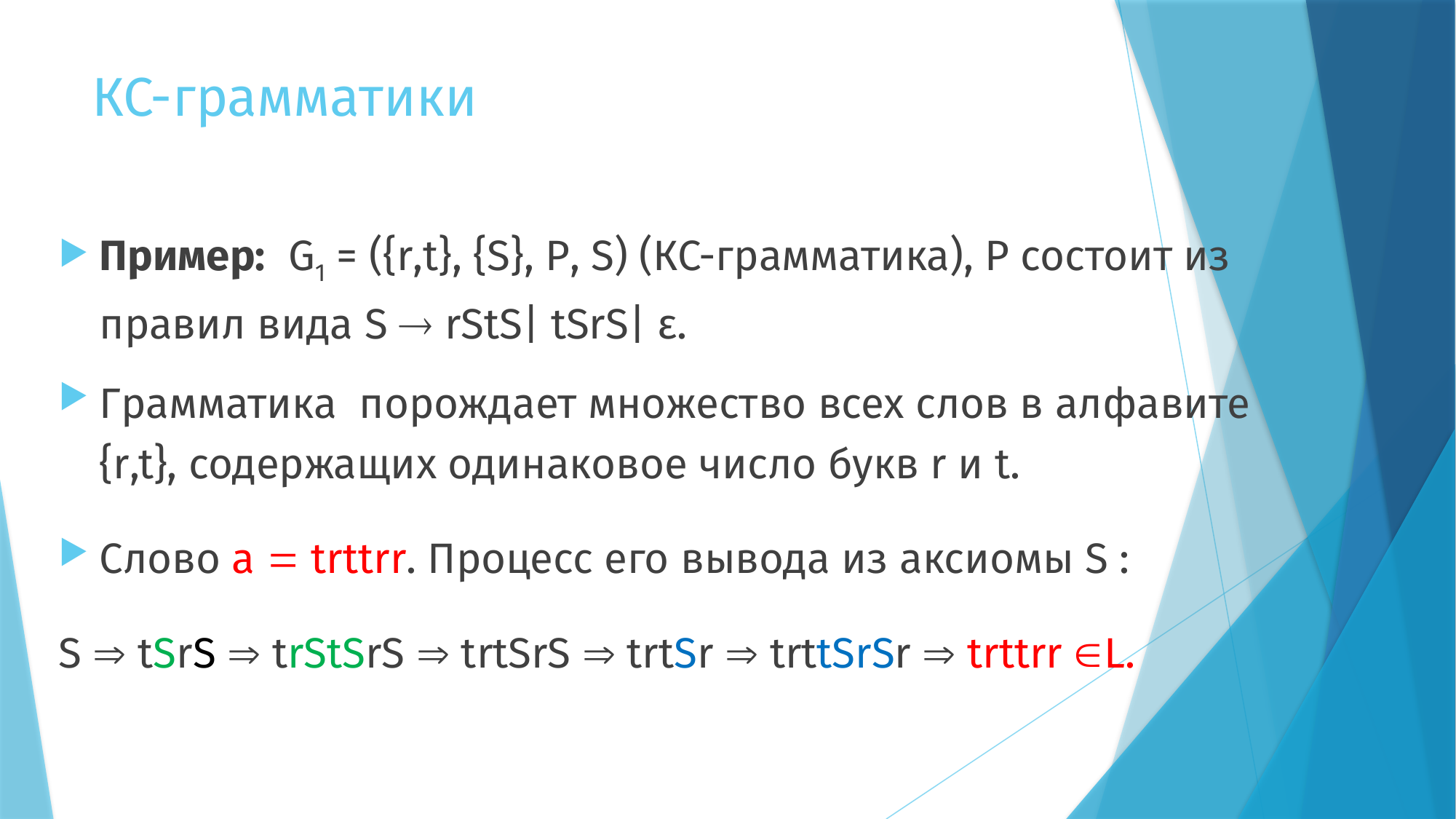

# КС-грамматики
Пример:  G1 = ({r,t}, {S}, P, S) (КС-грамматика), P состоит из правил вида S → rStS| tSrS| ε.

Грамматика  порождает множество всех слов в алфавите {r,t}, содержащих одинаковое число букв r и t.
Cлово a = trttrr. Процесс его вывода из аксиомы S :
S ⇒ tSrS ⇒ trStSrS ⇒ trtSrS ⇒ trtSr ⇒ trttSrSr ⇒ trttrr ∈L.